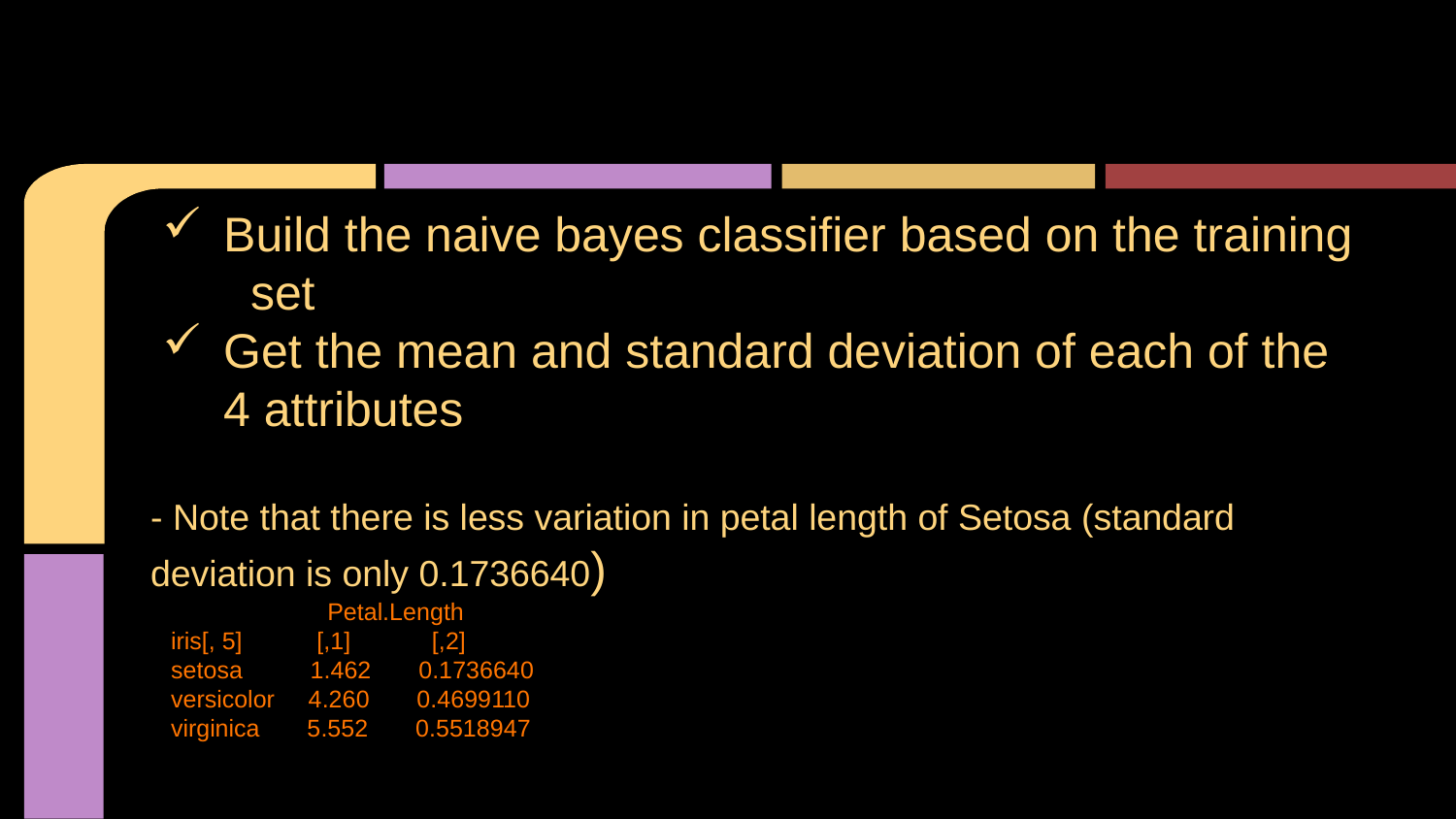

#
Build the naive bayes classifier based on the training    set
Get the mean and standard deviation of each of the 4 attributes

- Note that there is less variation in petal length of Setosa (standard deviation is only 0.1736640)
                          Petal.Length
   iris[, 5]           [,1]            [,2]
   setosa          1.462       0.1736640
   versicolor     4.260       0.4699110
   virginica       5.552       0.5518947